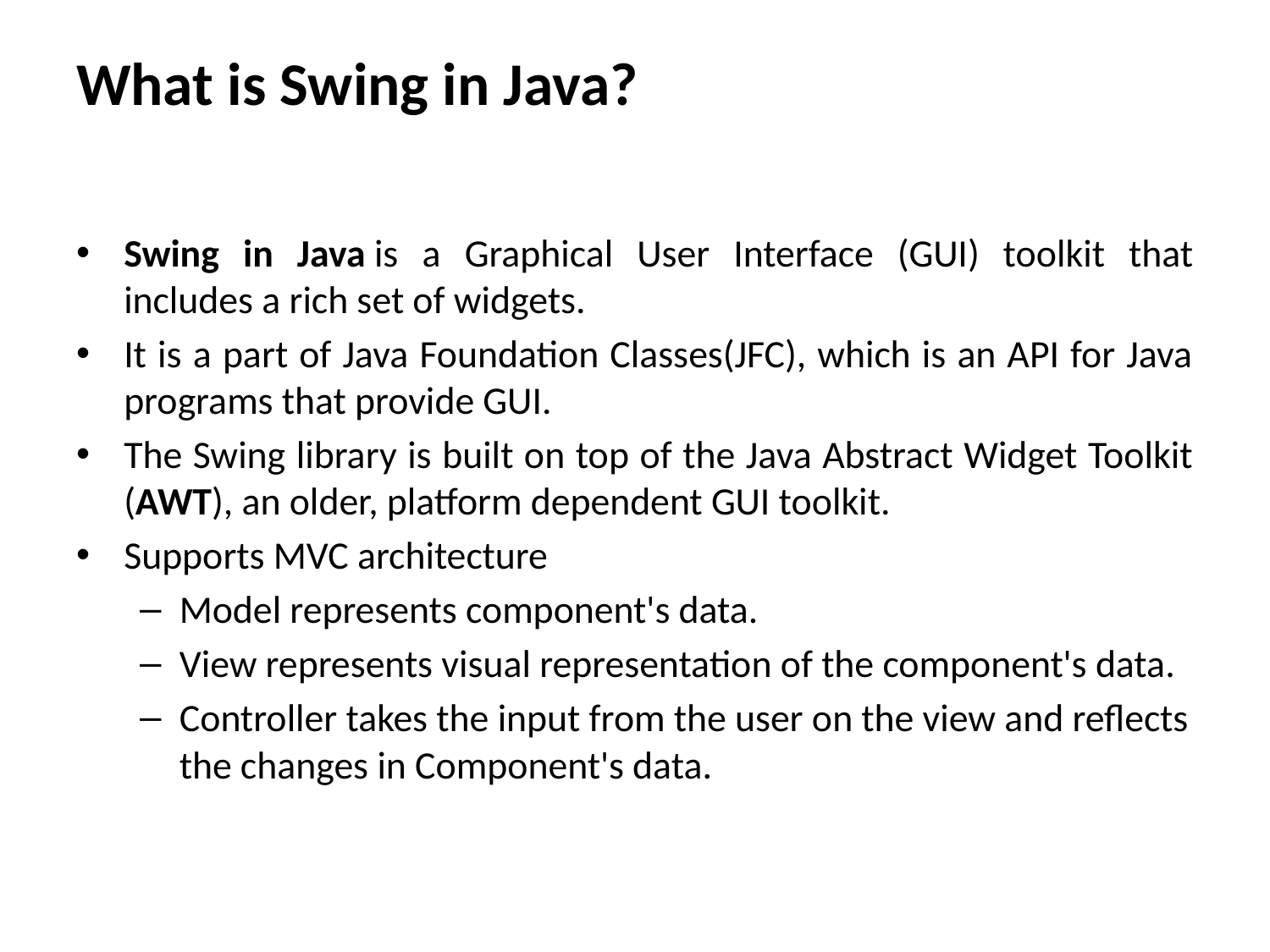

# What is Swing in Java?
Swing in Java is a Graphical User Interface (GUI) toolkit that includes a rich set of widgets.
It is a part of Java Foundation Classes(JFC), which is an API for Java programs that provide GUI.
The Swing library is built on top of the Java Abstract Widget Toolkit (AWT), an older, platform dependent GUI toolkit.
Supports MVC architecture
Model represents component's data.
View represents visual representation of the component's data.
Controller takes the input from the user on the view and reflects the changes in Component's data.